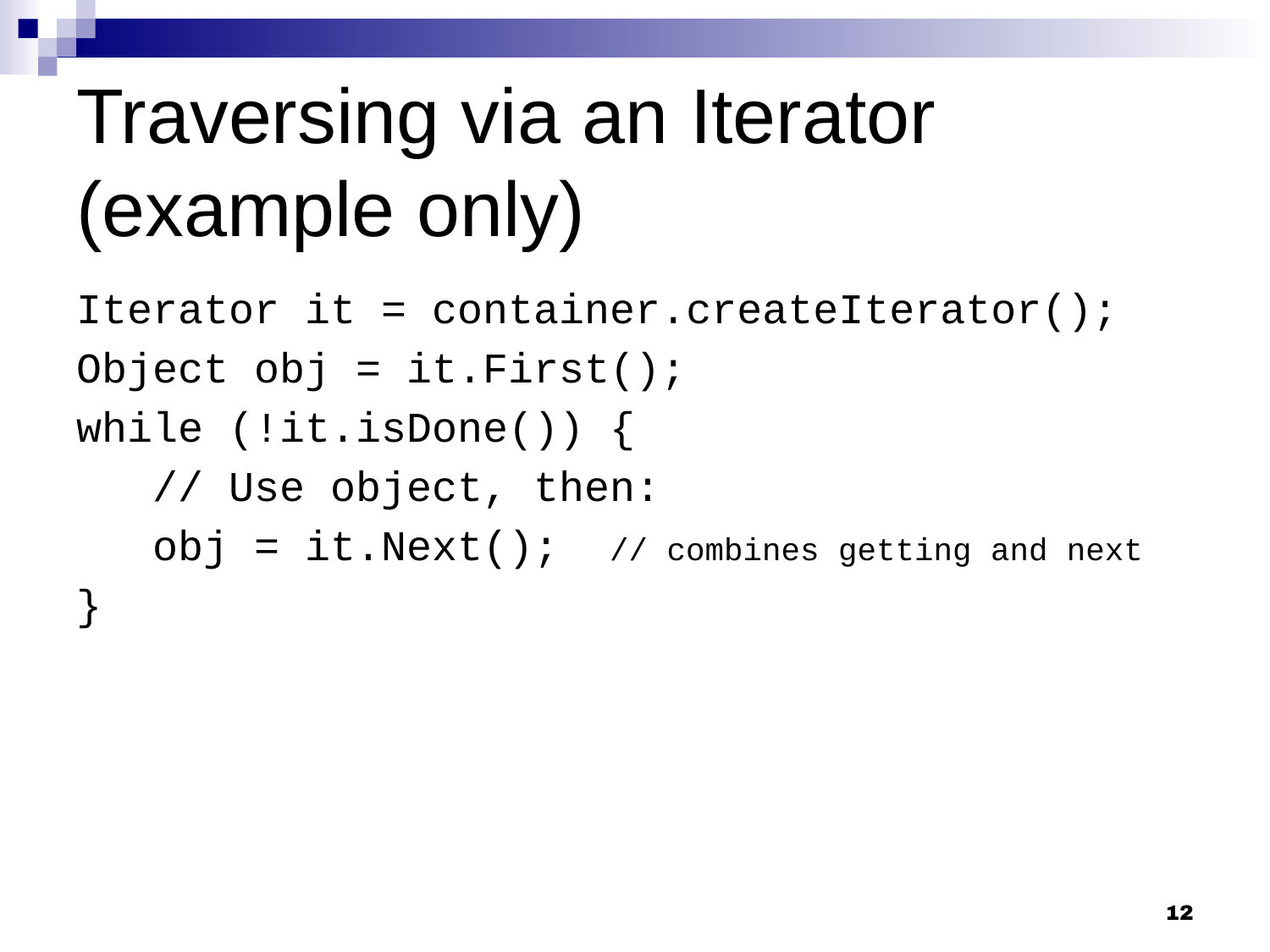

# Traversing via an Iterator (example only)
Iterator it = container.createIterator();
Object obj = it.First();
while (!it.isDone()) {
   // Use object, then:
   obj = it.Next();  // combines getting and next
}
12